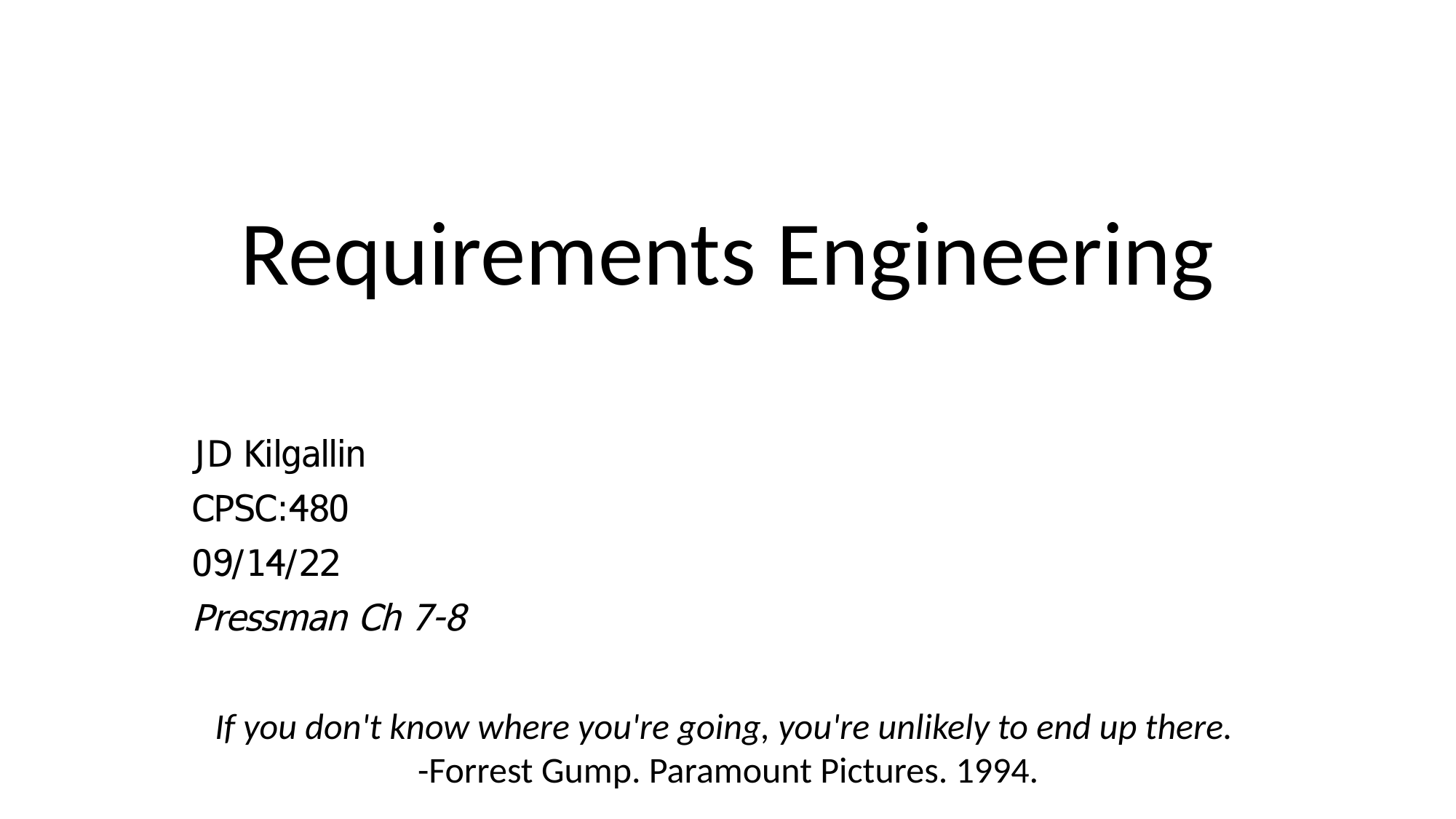

# Requirements Engineering
JD Kilgallin
CPSC:480
09/14/22
Pressman Ch 7-8
If you don't know where you're going, you're unlikely to end up there.
-Forrest Gump. Paramount Pictures. 1994.